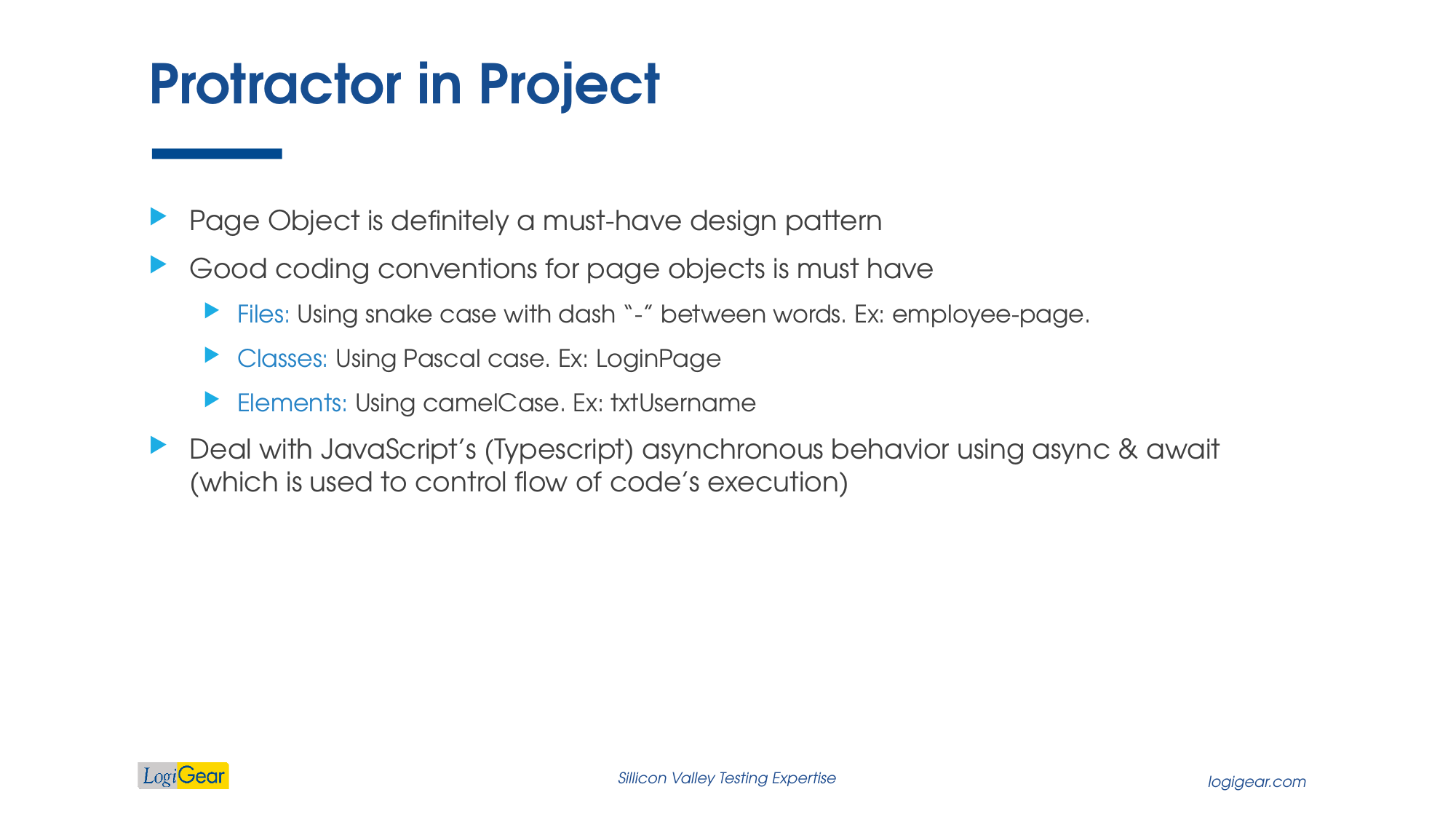

# Protractor in Project
Page Object is definitely a must-have design pattern
Good coding conventions for page objects is must have
Files: Using snake case with dash “-” between words. Ex: employee-page.
Classes: Using Pascal case. Ex: LoginPage
Elements: Using camelCase. Ex: txtUsername
Deal with JavaScript’s (Typescript) asynchronous behavior using async & await (which is used to control flow of code’s execution)